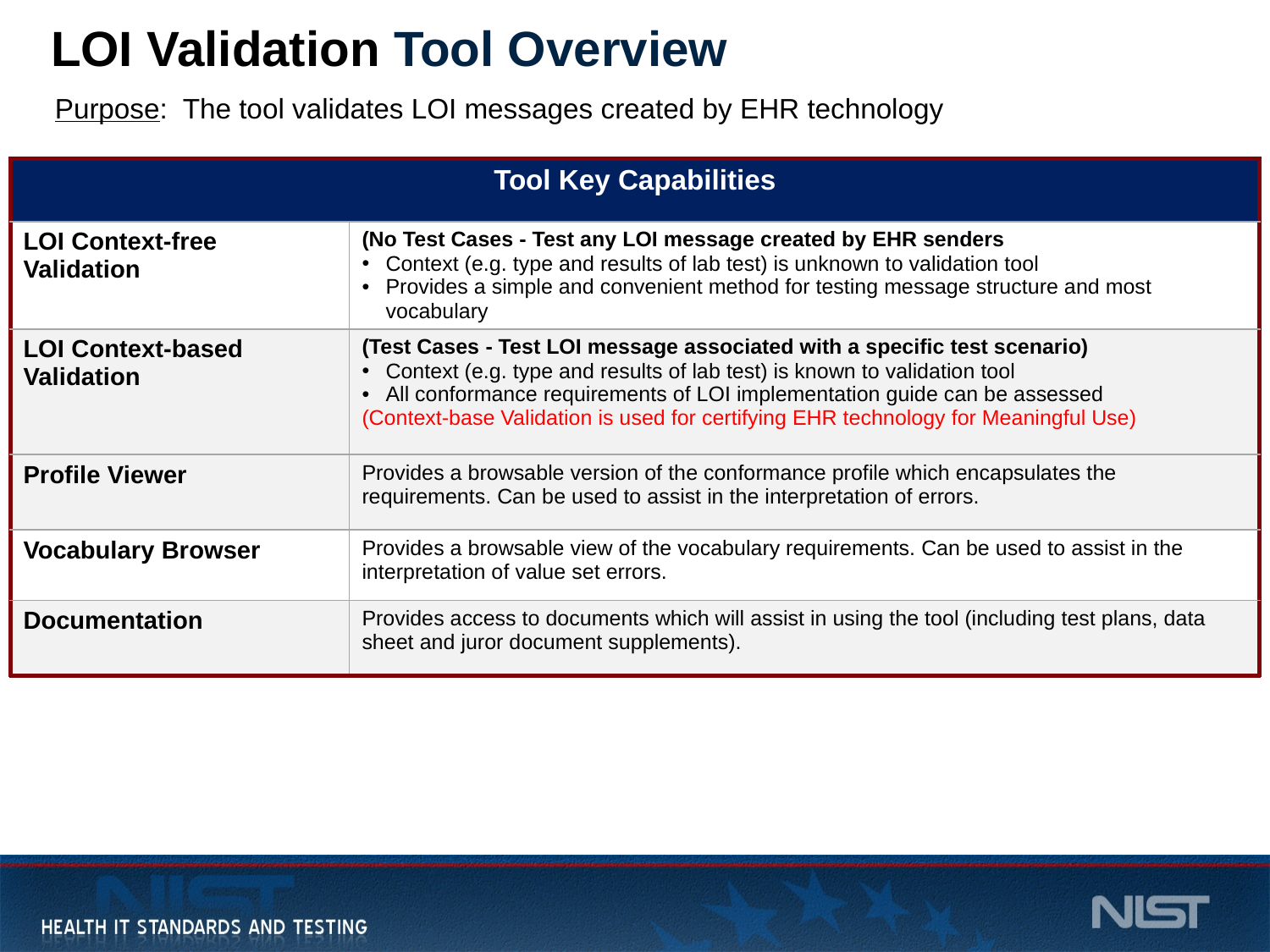

# LOI Validation Tool Overview
Purpose:  The tool validates LOI messages created by EHR technology

| Tool Key Capabilities |  |
| --- | --- |
| LOI Context-free Validation | (No Test Cases - Test any LOI message created by EHR senders Context (e.g. type and results of lab test) is unknown to validation tool Provides a simple and convenient method for testing message structure and most vocabulary |
| LOI Context-based Validation | (Test Cases - Test LOI message associated with a specific test scenario) Context (e.g. type and results of lab test) is known to validation tool All conformance requirements of LOI implementation guide can be assessed (Context-base Validation is used for certifying EHR technology for Meaningful Use) |
| Profile Viewer | Provides a browsable version of the conformance profile which encapsulates the requirements. Can be used to assist in the interpretation of errors. |
| Vocabulary Browser | Provides a browsable view of the vocabulary requirements. Can be used to assist in the interpretation of value set errors. |
| Documentation | Provides access to documents which will assist in using the tool (including test plans, data sheet and juror document supplements). |